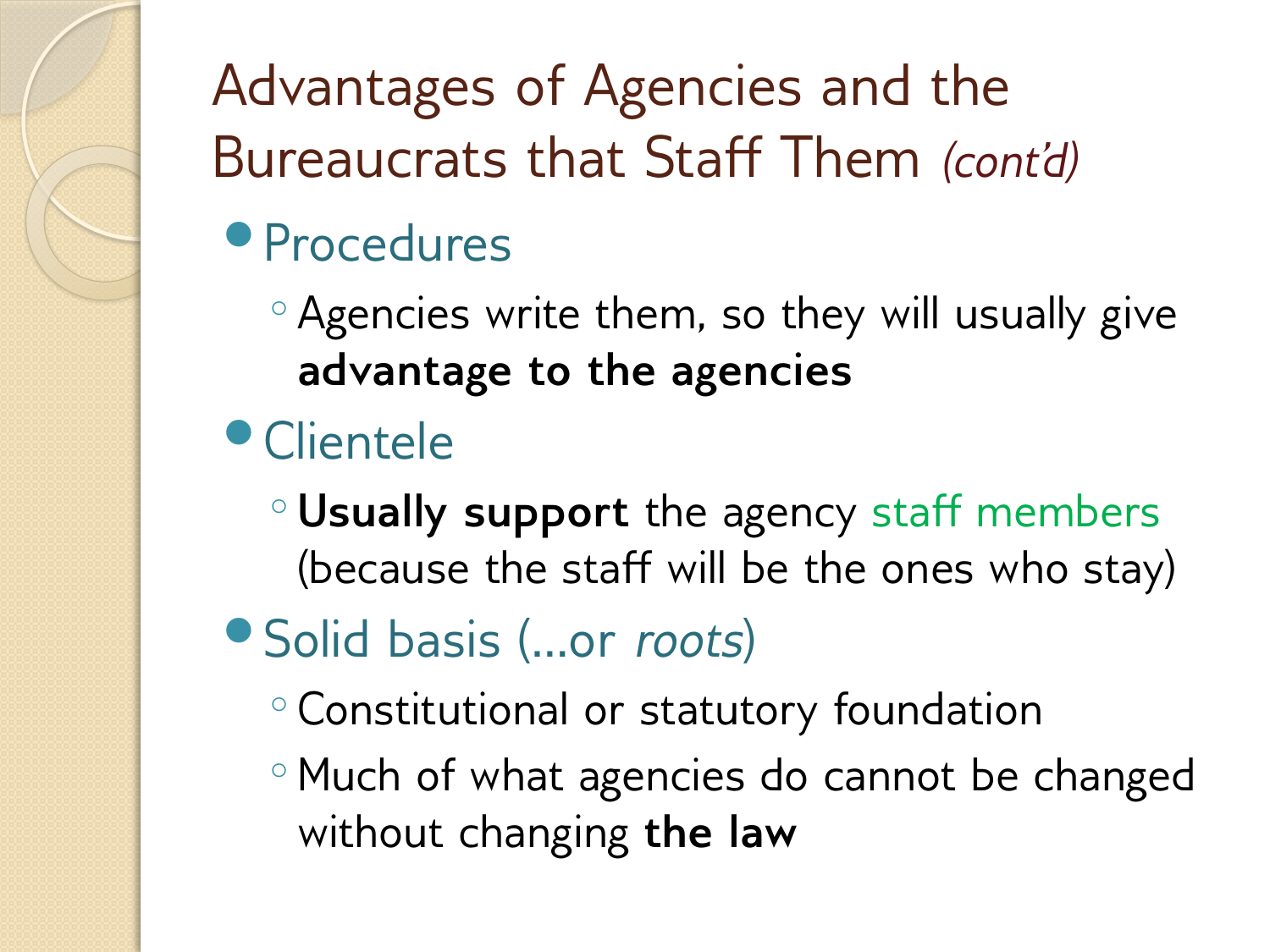

# Advantages of Agencies and the Bureaucrats that Staff Them (cont’d)
Procedures
Agencies write them, so they will usually give  advantage to the agencies
Clientele
Usually support the agency staff members (because the staff will be the ones who stay)
Solid basis (…or roots)
Constitutional or statutory foundation
Much of what agencies do cannot be changed without changing the law